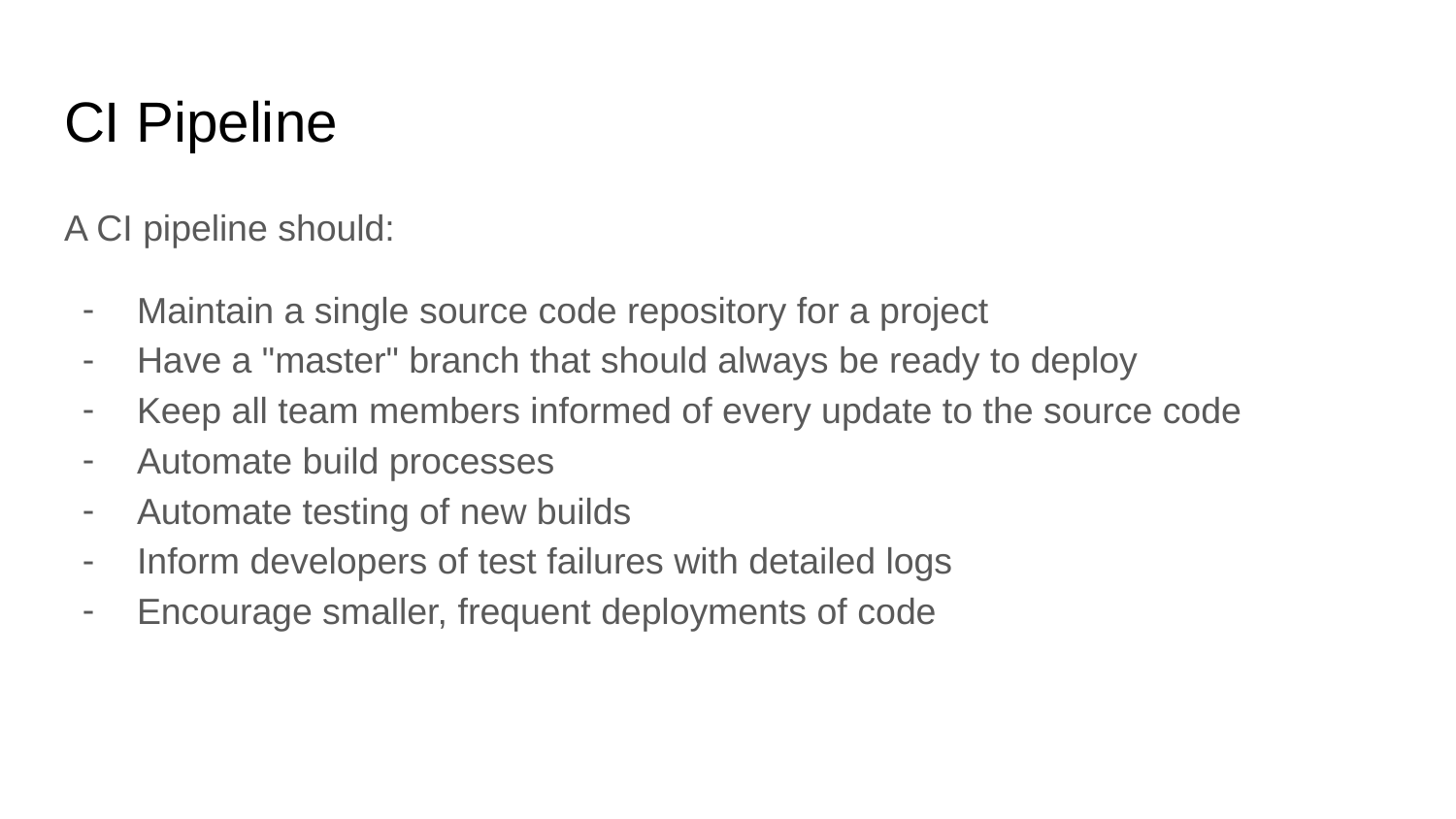

# CI Pipeline
A CI pipeline should:
Maintain a single source code repository for a project
Have a "master" branch that should always be ready to deploy
Keep all team members informed of every update to the source code
Automate build processes
Automate testing of new builds
Inform developers of test failures with detailed logs
Encourage smaller, frequent deployments of code